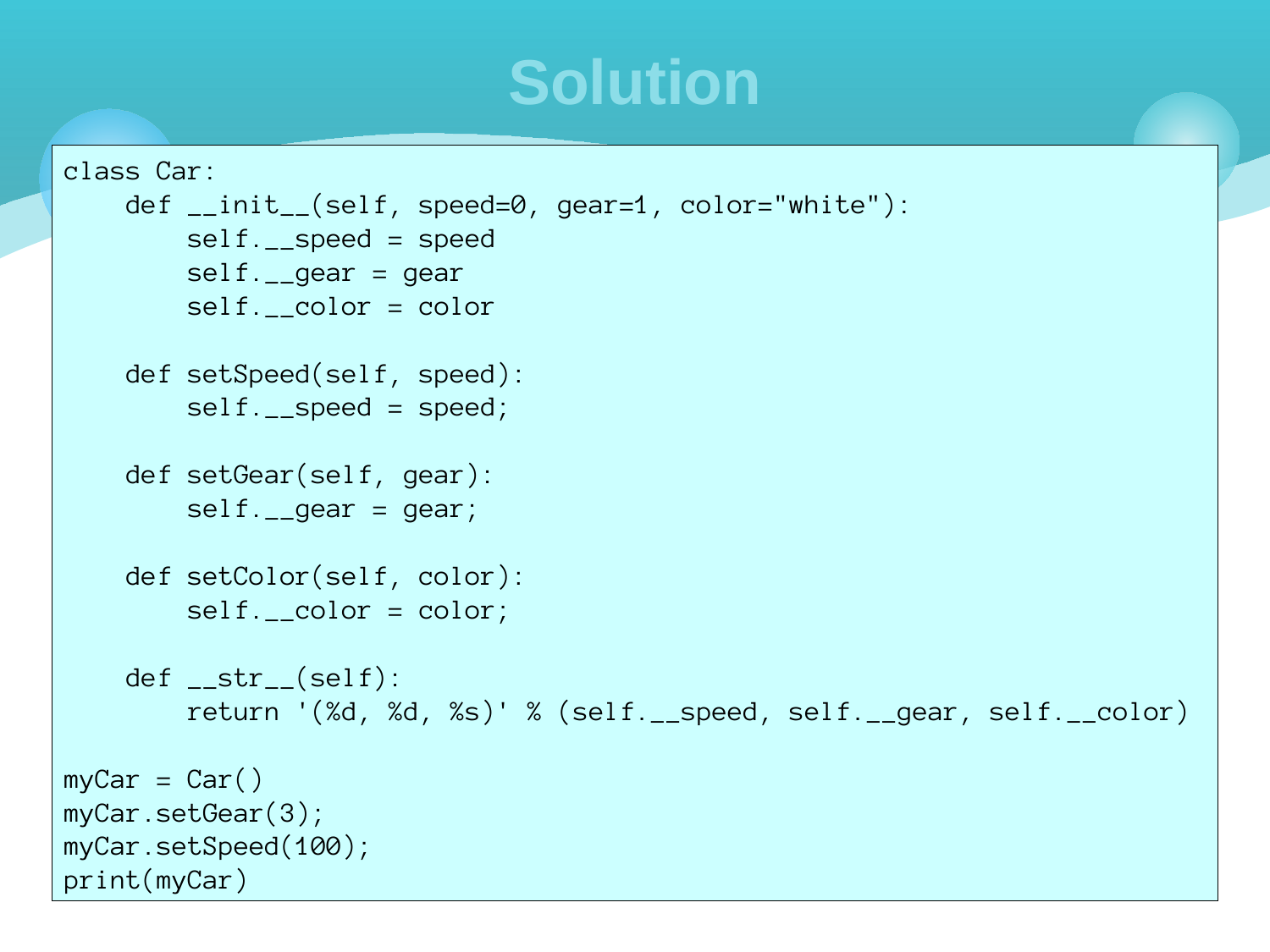

# Solution
class Car:
    def __init__(self, speed=0, gear=1, color="white"):
        self.__speed = speed
        self.__gear = gear
        self.__color = color

    def setSpeed(self, speed):
        self.__speed = speed;

    def setGear(self, gear):
        self.__gear = gear;

    def setColor(self, color):
        self.__color = color;

    def __str__(self):
        return '(%d, %d, %s)' % (self.__speed, self.__gear, self.__color)

myCar = Car()
myCar.setGear(3);
myCar.setSpeed(100);
print(myCar)